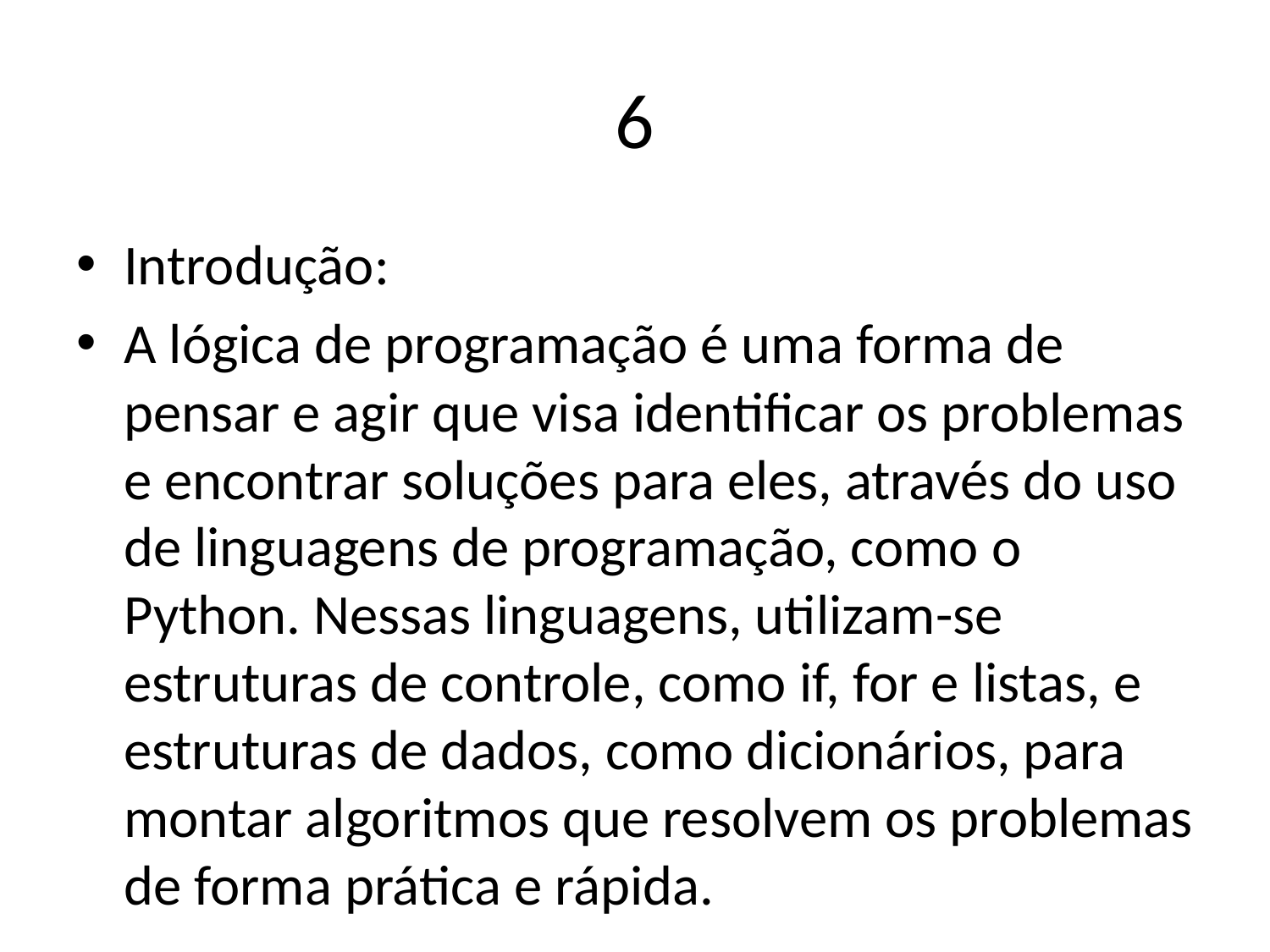

# 6
Introdução:
A lógica de programação é uma forma de pensar e agir que visa identificar os problemas e encontrar soluções para eles, através do uso de linguagens de programação, como o Python. Nessas linguagens, utilizam-se estruturas de controle, como if, for e listas, e estruturas de dados, como dicionários, para montar algoritmos que resolvem os problemas de forma prática e rápida.

Questão:
Qual a diferença entre um dicionário e uma lista em Python?

Resposta:
Uma lista é uma estrutura de dados utilizada para armazenar uma sequência de elementos, referentes ao mesmo tipo, de forma linear. Por sua vez, um dicionário é uma estrutura de dados usada para armazenar informações associadas a um determinado chave, conectando-as e gerando assim um par chave-valor. Em outras palavras, é possível associar uma informação a uma determinada chave, visto que o dicionário trabalha com uma associação de elementos, e não com um conjunto de elementos iguais.